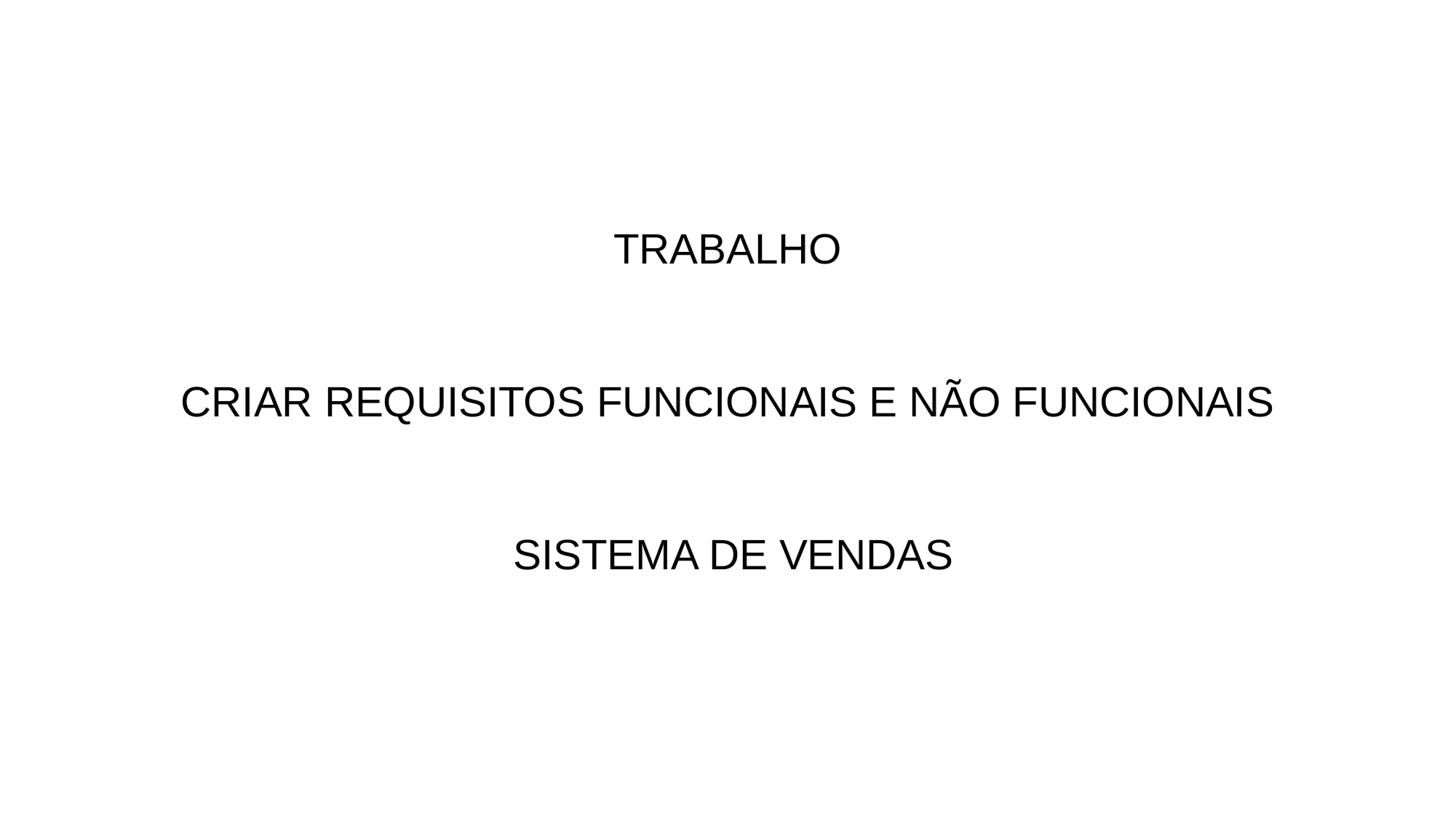

TRABALHO

CRIAR REQUISITOS FUNCIONAIS E NÃO FUNCIONAIS

 SISTEMA DE VENDAS